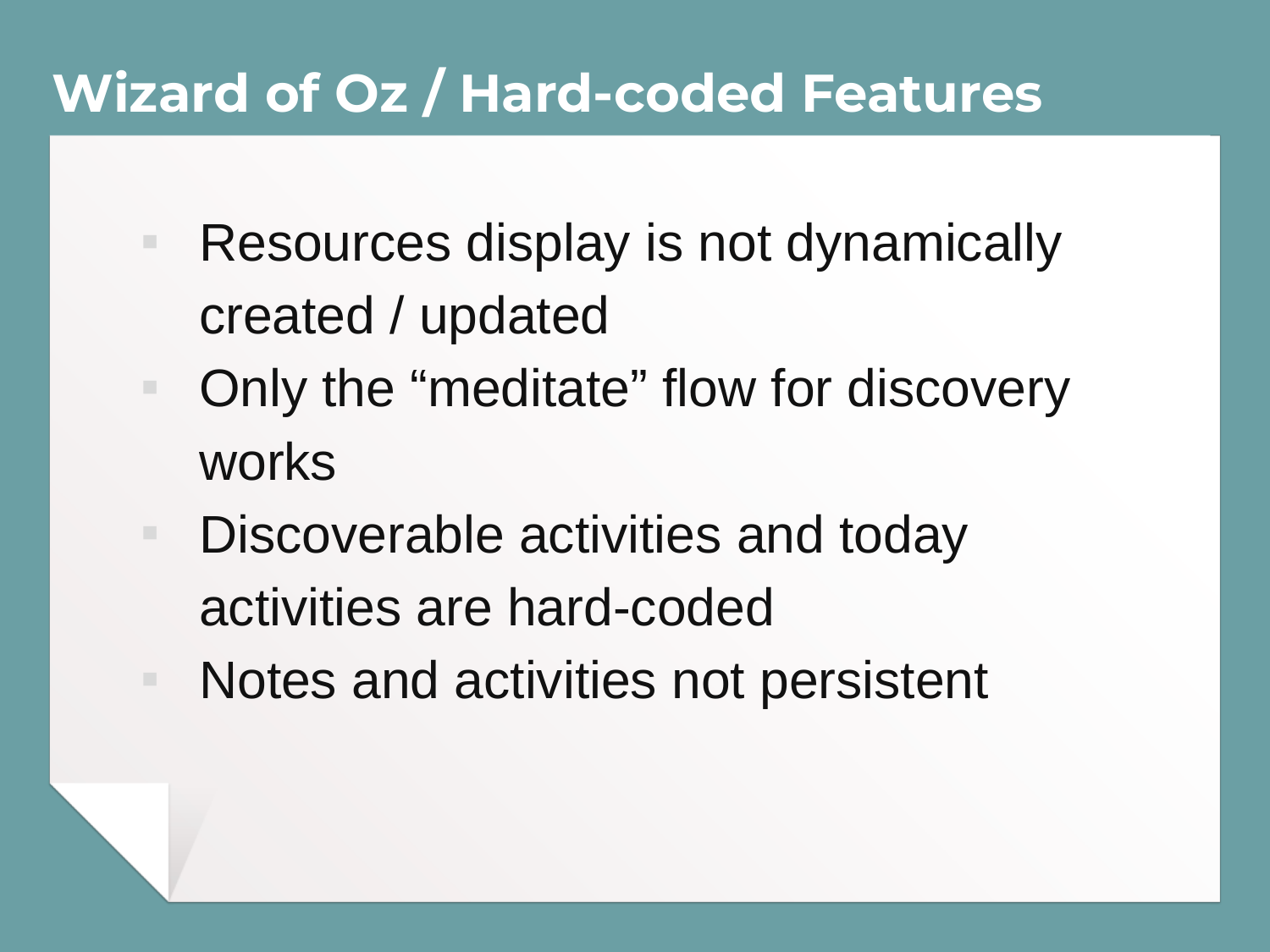

# Wizard of Oz / Hard-coded Features
Resources display is not dynamically created / updated
Only the “meditate” flow for discovery works
Discoverable activities and today activities are hard-coded
Notes and activities not persistent